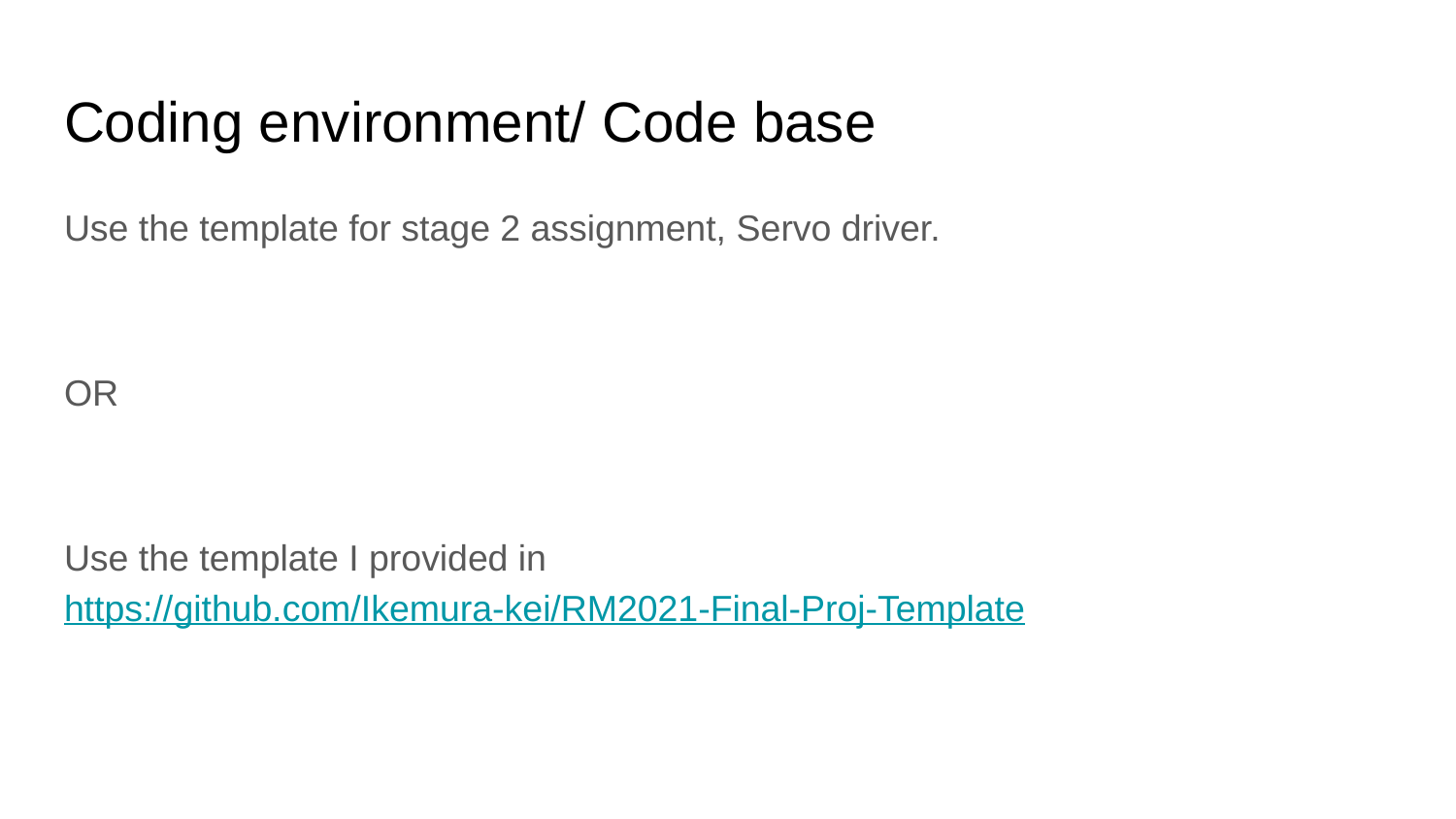

# Coding environment/ Code base
Use the template for stage 2 assignment, Servo driver.

OR

Use the template I provided in https://github.com/Ikemura-kei/RM2021-Final-Proj-Template